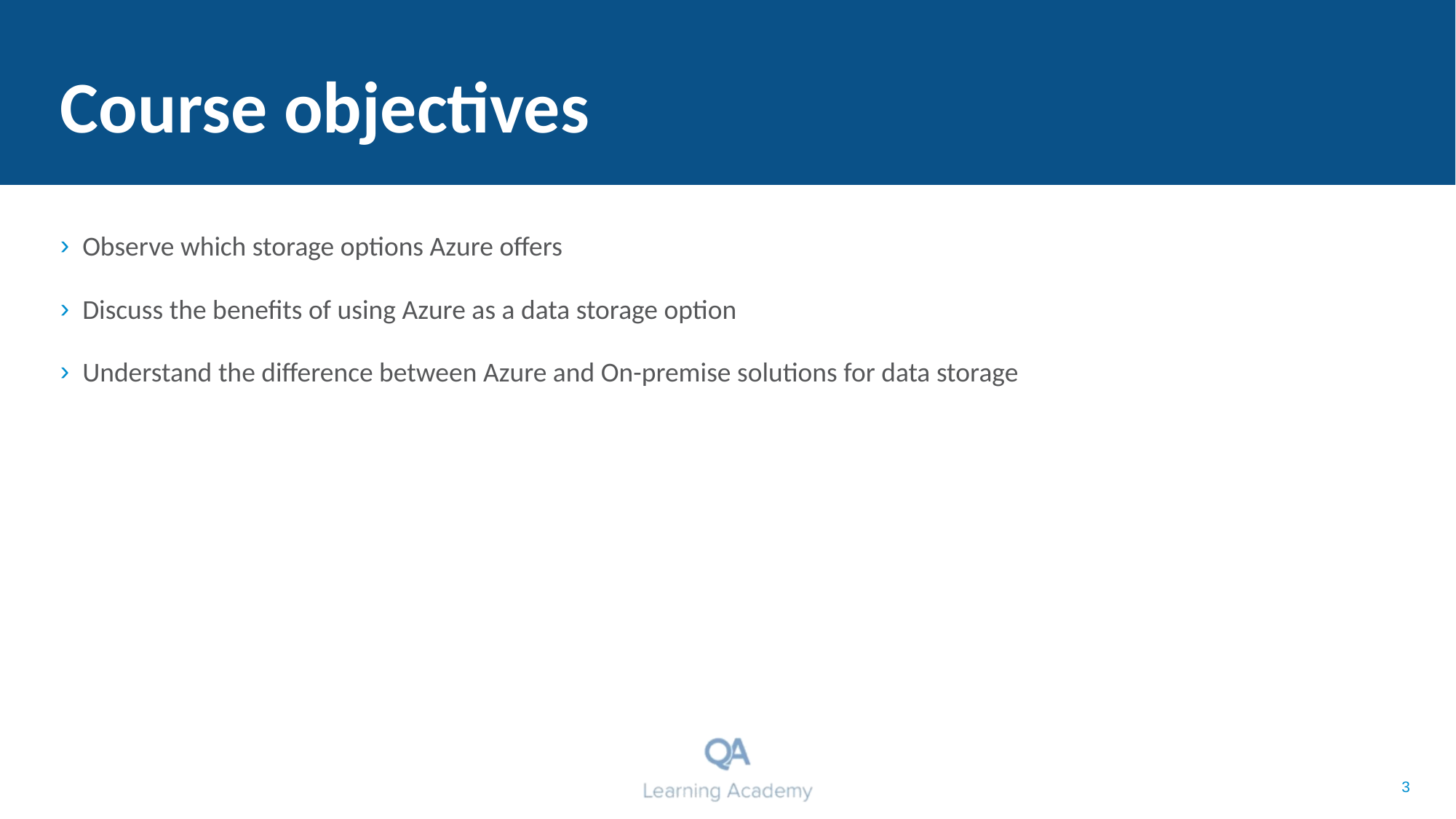

# Course objectives
Observe which storage options Azure offers
Discuss the benefits of using Azure as a data storage option
Understand the difference between Azure and On-premise solutions for data storage